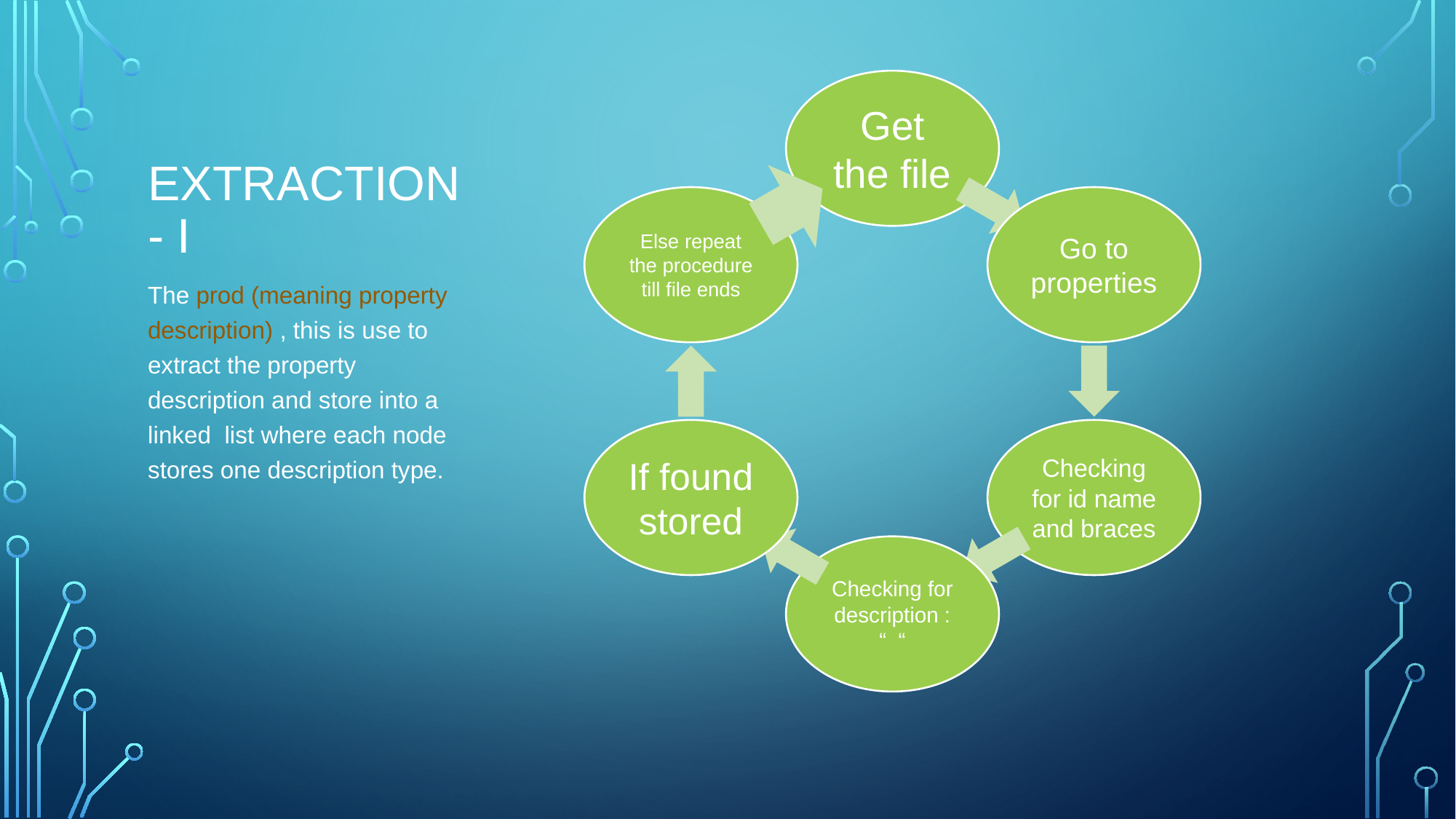

Get the file
Go to properties
Checking for id name and braces
Checking for description : “  “
If found stored
Else repeat the procedure till file ends
# Extraction - I
The prod (meaning property description) , this is use to extract the property description and store into a linked  list where each node stores one description type.